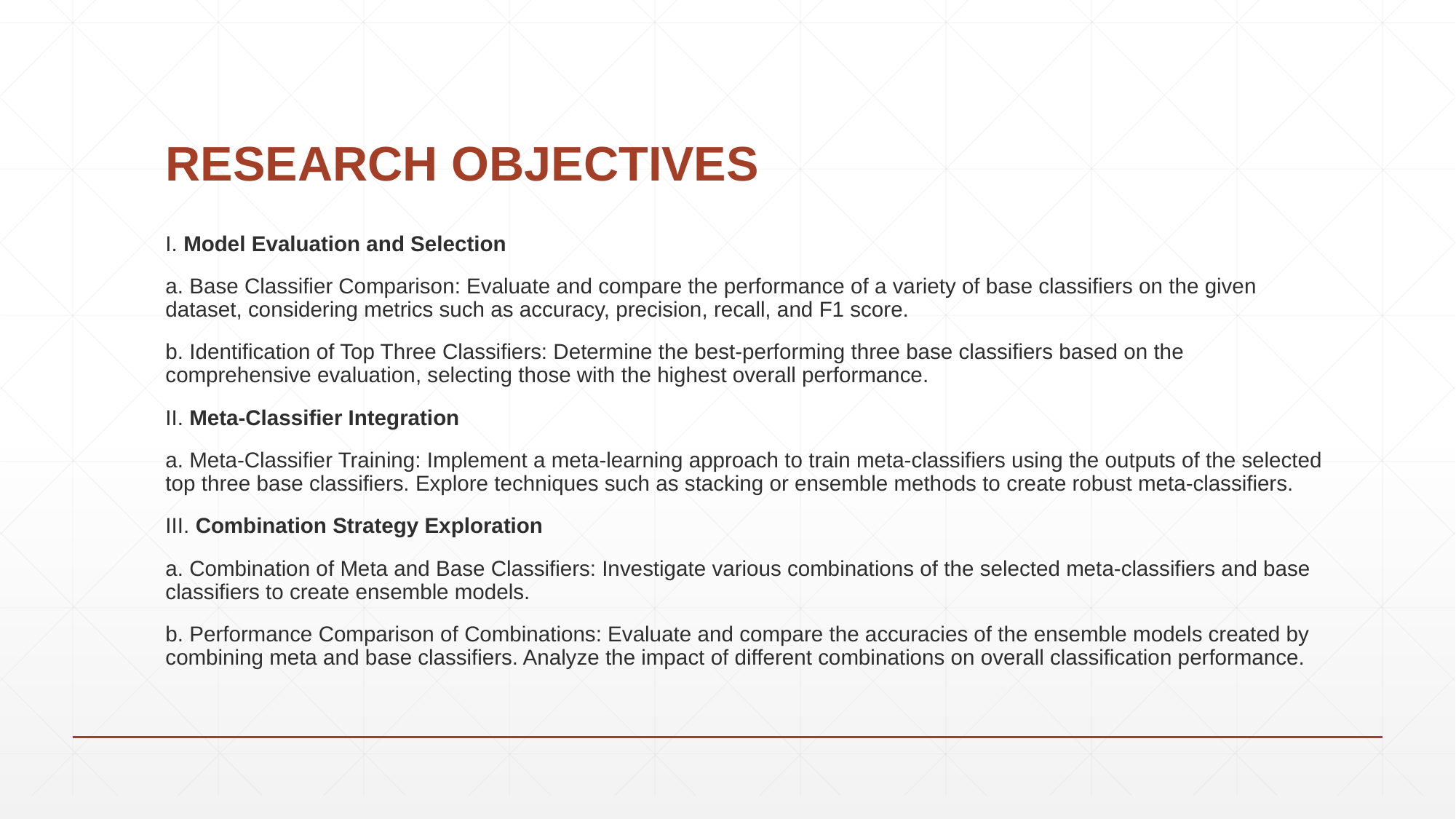

# RESEARCH OBJECTIVES
I. Model Evaluation and Selection
a. Base Classifier Comparison: Evaluate and compare the performance of a variety of base classifiers on the given dataset, considering metrics such as accuracy, precision, recall, and F1 score.
b. Identification of Top Three Classifiers: Determine the best-performing three base classifiers based on the comprehensive evaluation, selecting those with the highest overall performance.
II. Meta-Classifier Integration
a. Meta-Classifier Training: Implement a meta-learning approach to train meta-classifiers using the outputs of the selected top three base classifiers. Explore techniques such as stacking or ensemble methods to create robust meta-classifiers.
III. Combination Strategy Exploration
a. Combination of Meta and Base Classifiers: Investigate various combinations of the selected meta-classifiers and base classifiers to create ensemble models.
b. Performance Comparison of Combinations: Evaluate and compare the accuracies of the ensemble models created by combining meta and base classifiers. Analyze the impact of different combinations on overall classification performance.